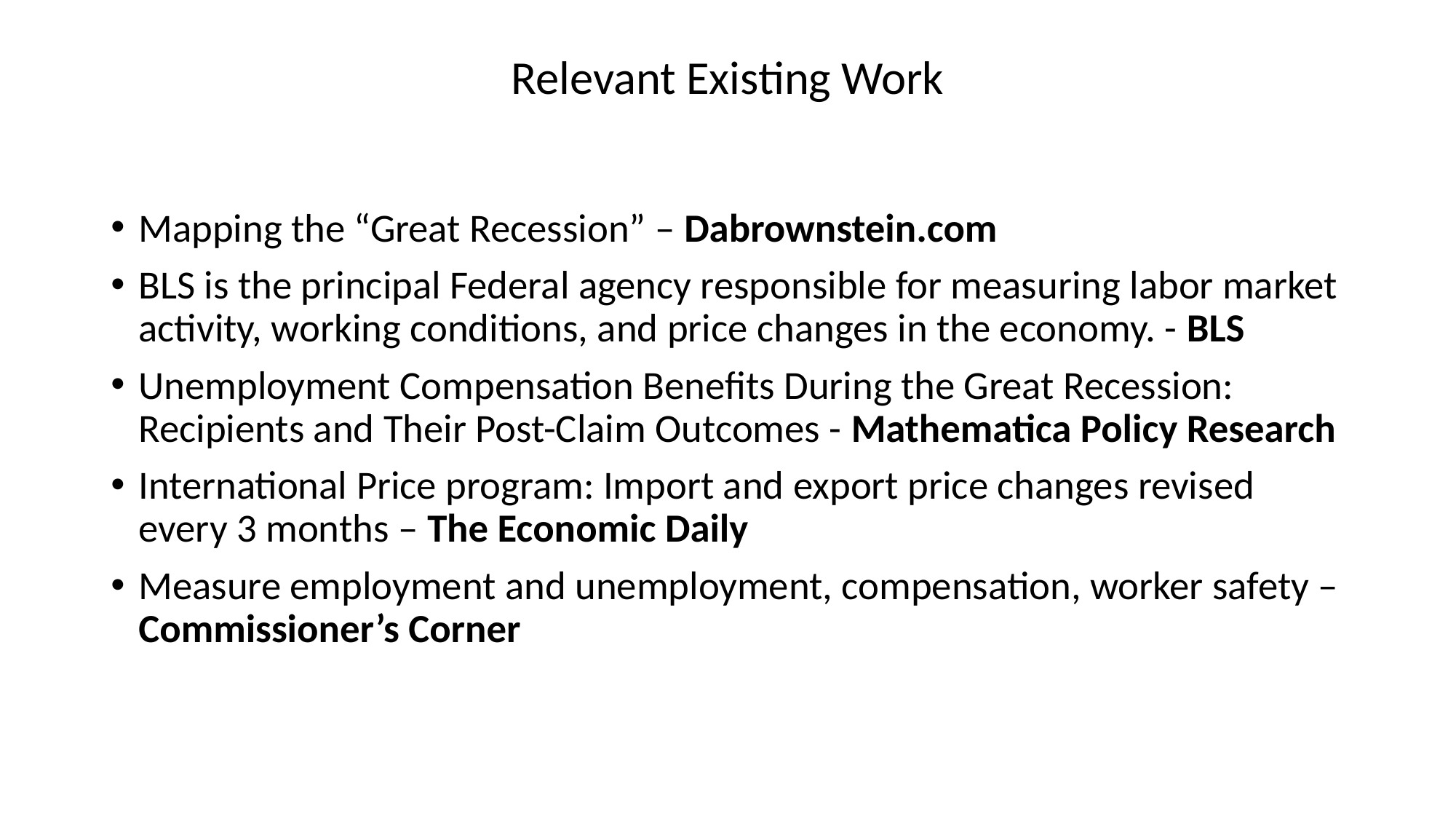

# Relevant Existing Work
Mapping the “Great Recession” – Dabrownstein.com
BLS is the principal Federal agency responsible for measuring labor market activity, working conditions, and price changes in the economy. - BLS
Unemployment Compensation Benefits During the Great Recession: Recipients and Their Post-Claim Outcomes - Mathematica Policy Research
International Price program: Import and export price changes revised every 3 months – The Economic Daily
Measure employment and unemployment, compensation, worker safety – Commissioner’s Corner